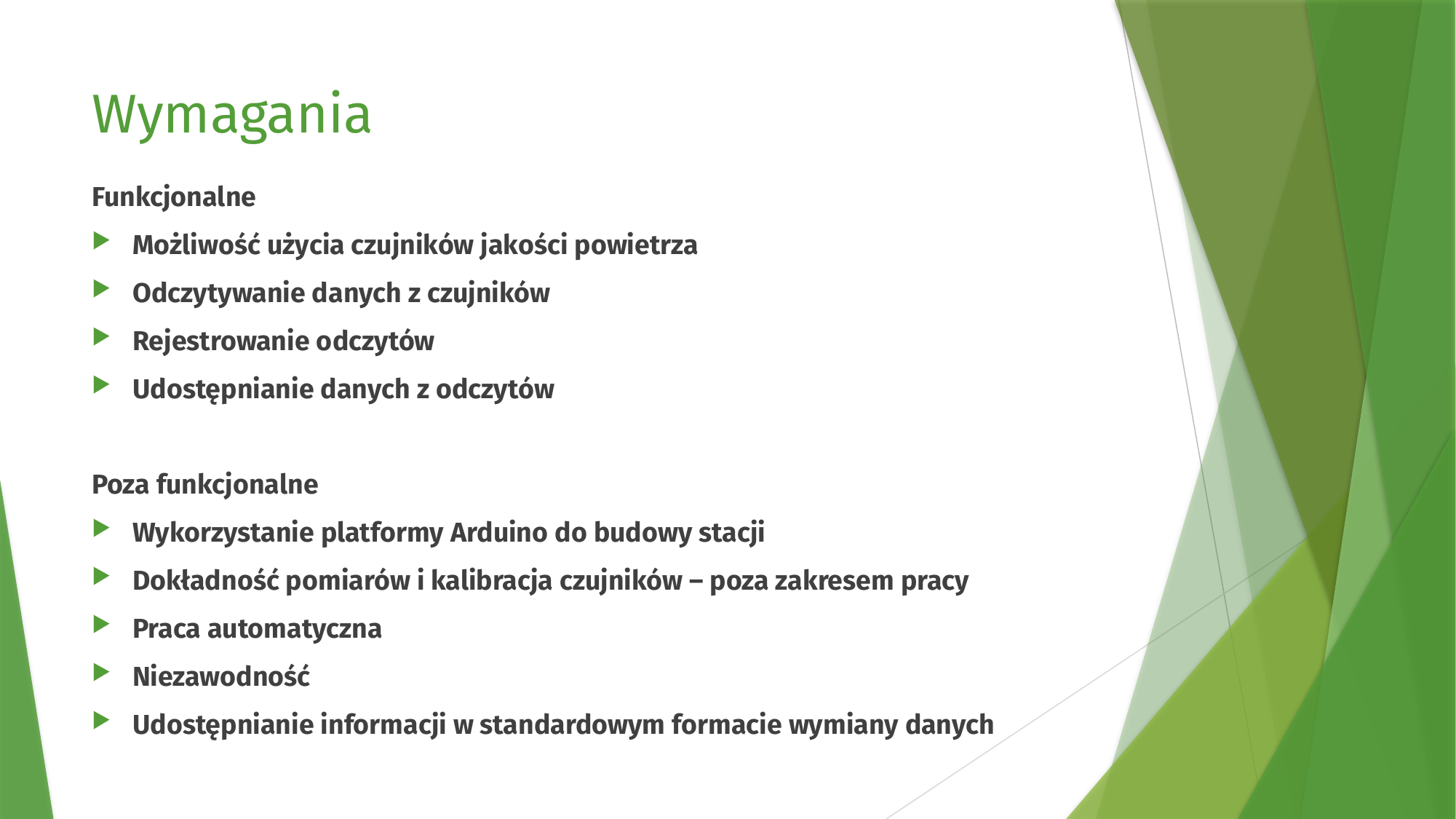

# Wymagania
Funkcjonalne
Możliwość użycia czujników jakości powietrza
Odczytywanie danych z czujników
Rejestrowanie odczytów
Udostępnianie danych z odczytów

Poza funkcjonalne
Wykorzystanie platformy Arduino do budowy stacji
Dokładność pomiarów i kalibracja czujników – poza zakresem pracy
Praca automatyczna
Niezawodność
Udostępnianie informacji w standardowym formacie wymiany danych